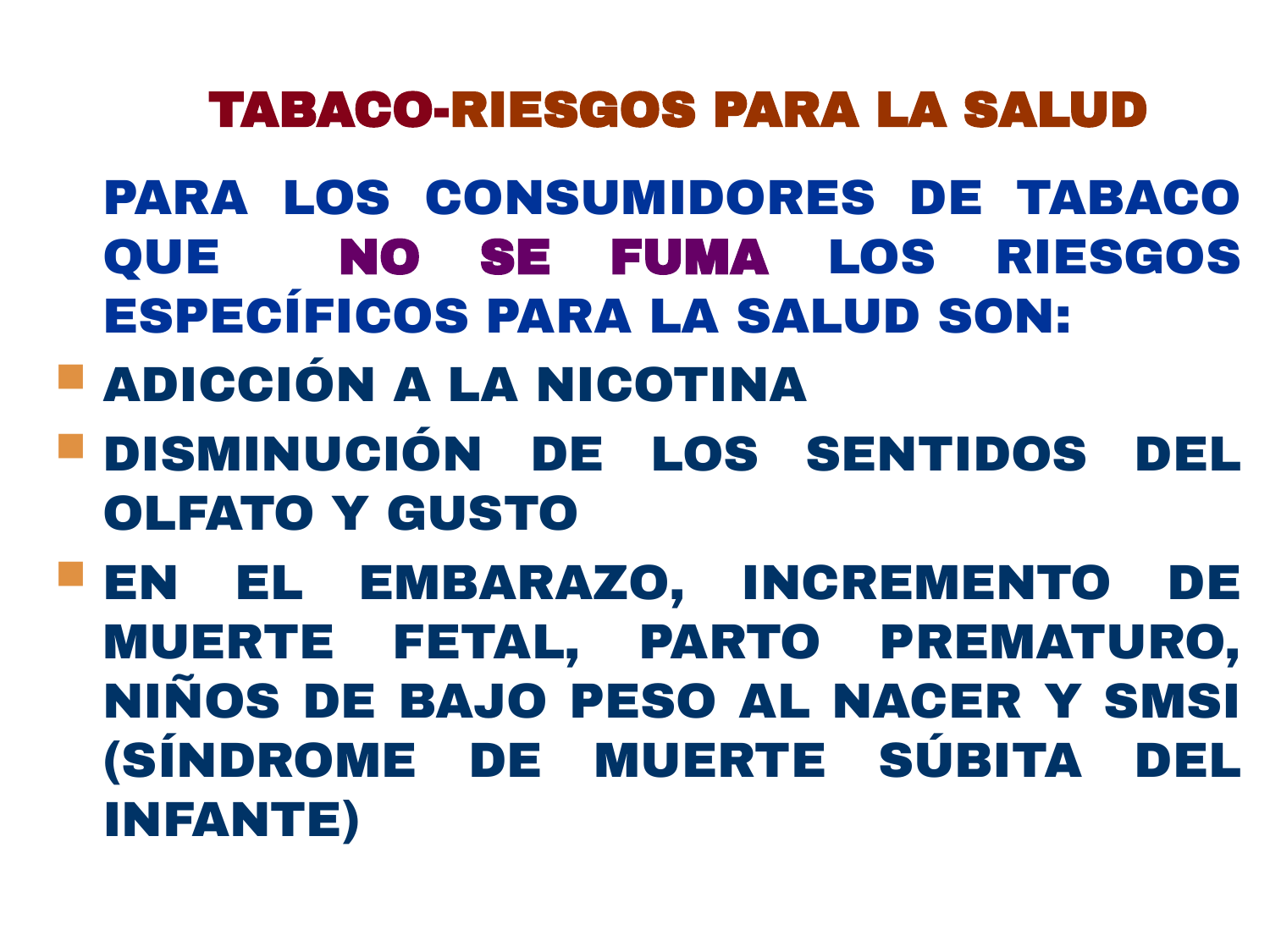

# TABACO-RIESGOS PARA LA SALUD
	PARA LOS CONSUMIDORES DE TABACO QUE  NO SE FUMA LOS RIESGOS ESPECÍFICOS PARA LA SALUD SON:
ADICCIÓN A LA NICOTINA
DISMINUCIÓN DE LOS SENTIDOS DEL OLFATO Y GUSTO
EN EL EMBARAZO, INCREMENTO DE MUERTE FETAL, PARTO PREMATURO, NIÑOS DE BAJO PESO AL NACER Y SMSI (SÍNDROME DE MUERTE SÚBITA DEL INFANTE)